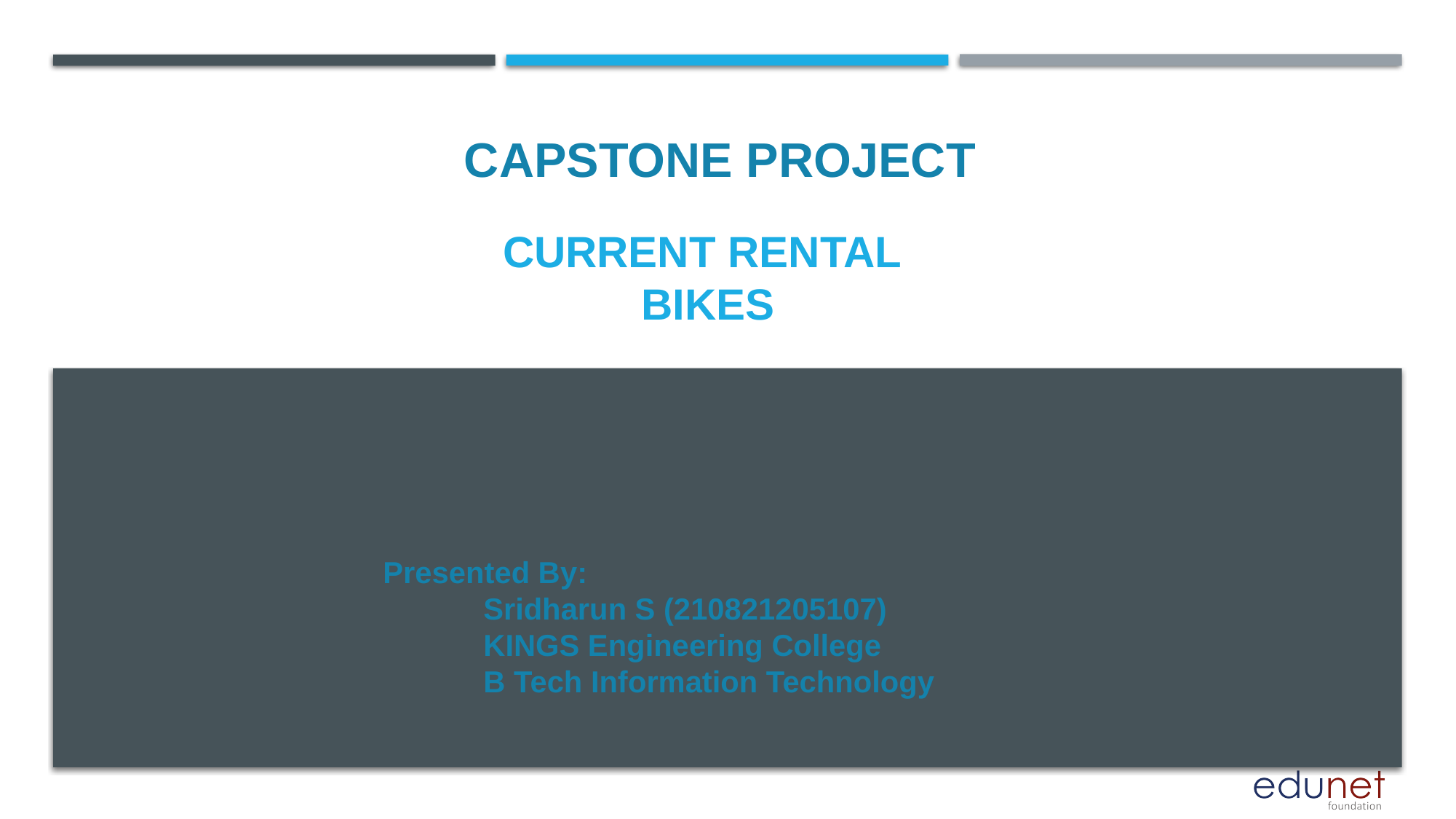

CAPSTONE PROJECT
# CURRENT RENTAL BIKES
Presented By:
            Sridharun S (210821205107)
            KINGS Engineering College
            B Tech Information Technology